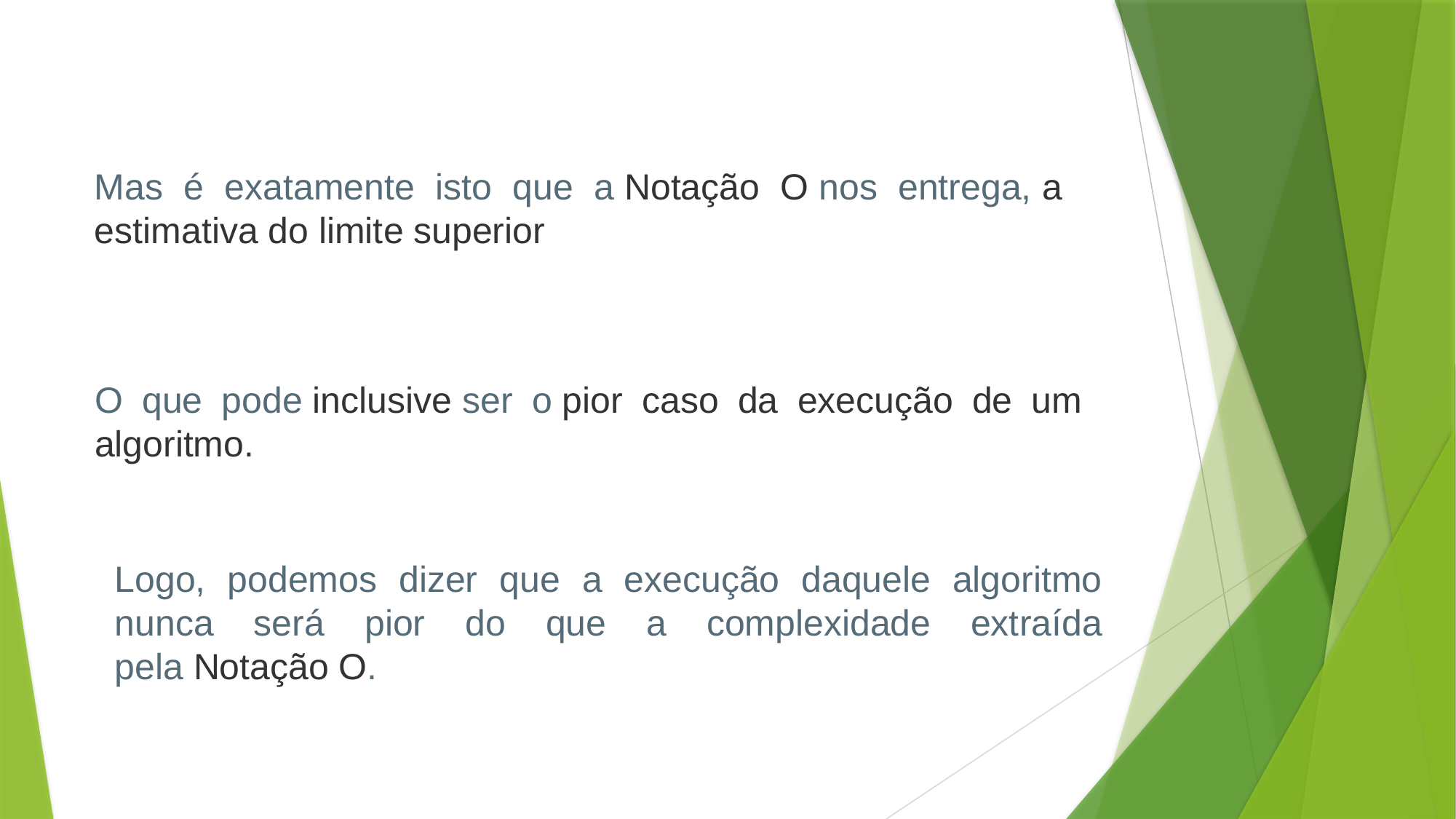

Mas é exatamente isto que a Notação O nos entrega, a estimativa do limite superior
O que pode inclusive ser o pior caso da execução de um algoritmo.
Logo, podemos dizer que a execução daquele algoritmo nunca será pior do que a complexidade extraída pela Notação O.